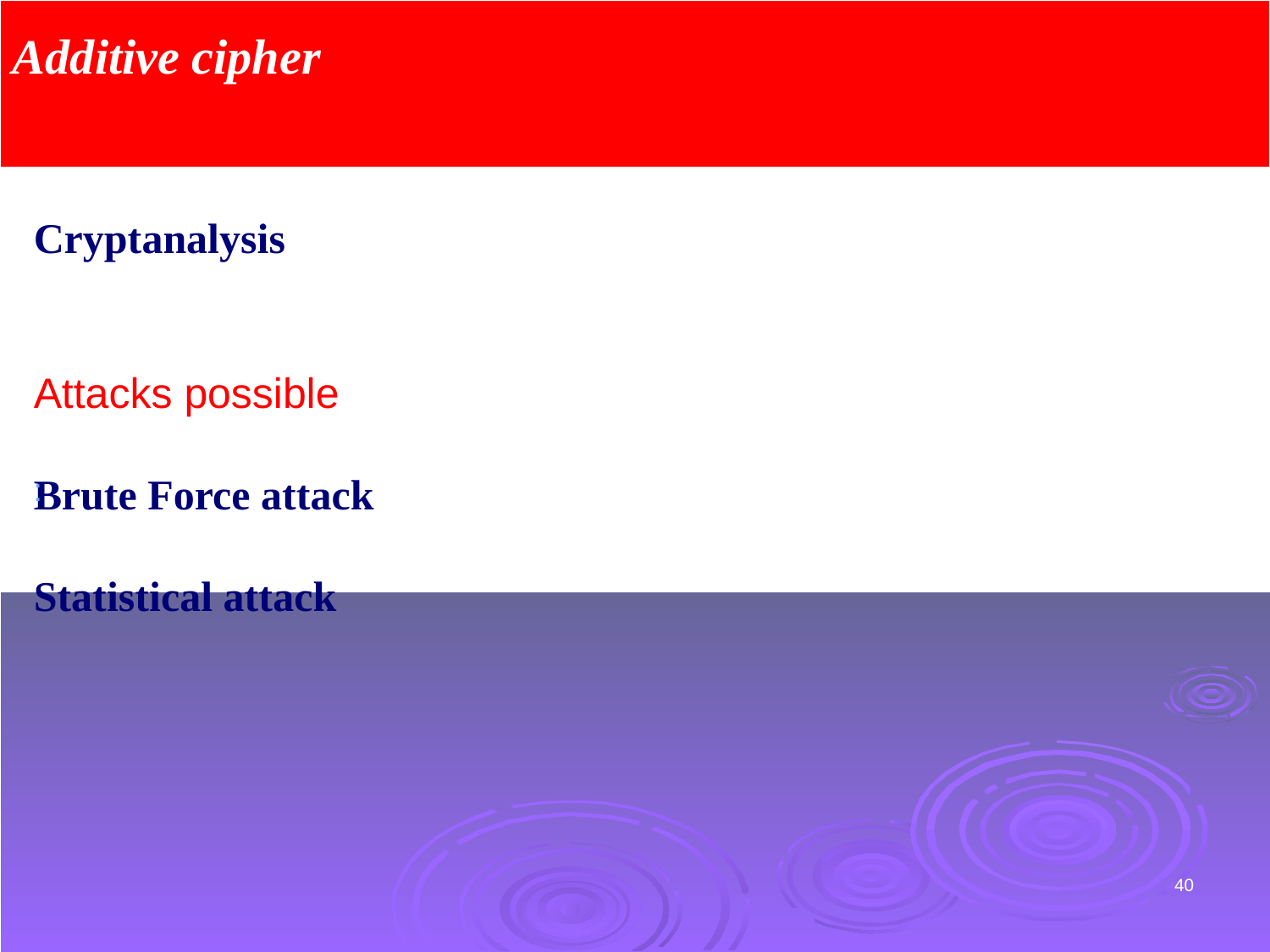

Additive cipher

Cryptanalysis
Attacks possible

Brute Force attack

Statistical attack

:

40